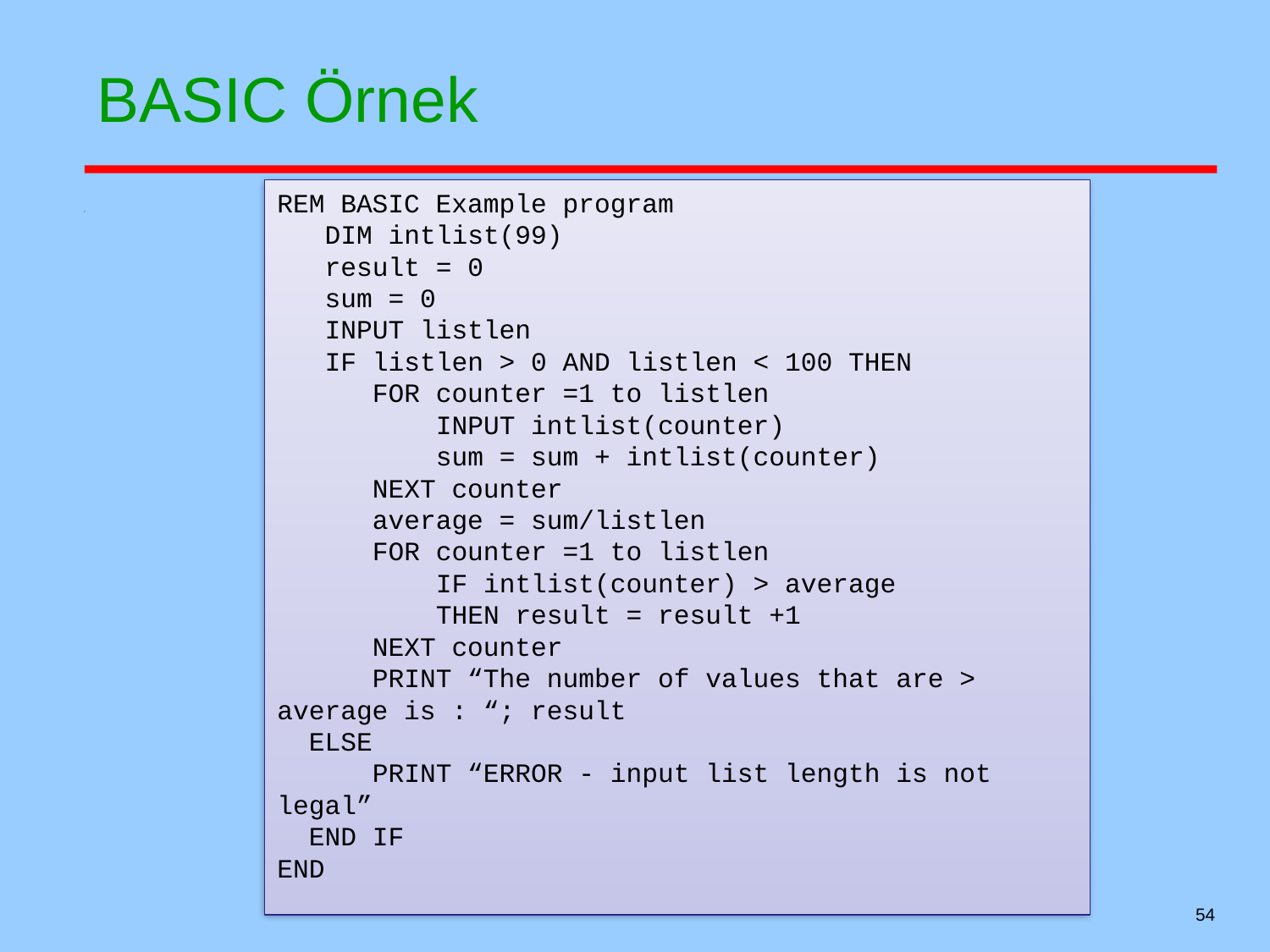

# BASIC Örnek
REM BASIC Example program
   DIM intlist(99)
   result = 0
   sum = 0
   INPUT listlen
   IF listlen > 0 AND listlen < 100 THEN
      FOR counter =1 to listlen
          INPUT intlist(counter)
          sum = sum + intlist(counter)
      NEXT counter
      average = sum/listlen
      FOR counter =1 to listlen
          IF intlist(counter) > average
          THEN result = result +1
      NEXT counter
      PRINT “The number of values that are > average is : “; result
  ELSE
      PRINT “ERROR - input list length is not legal”
  END IF
END

54